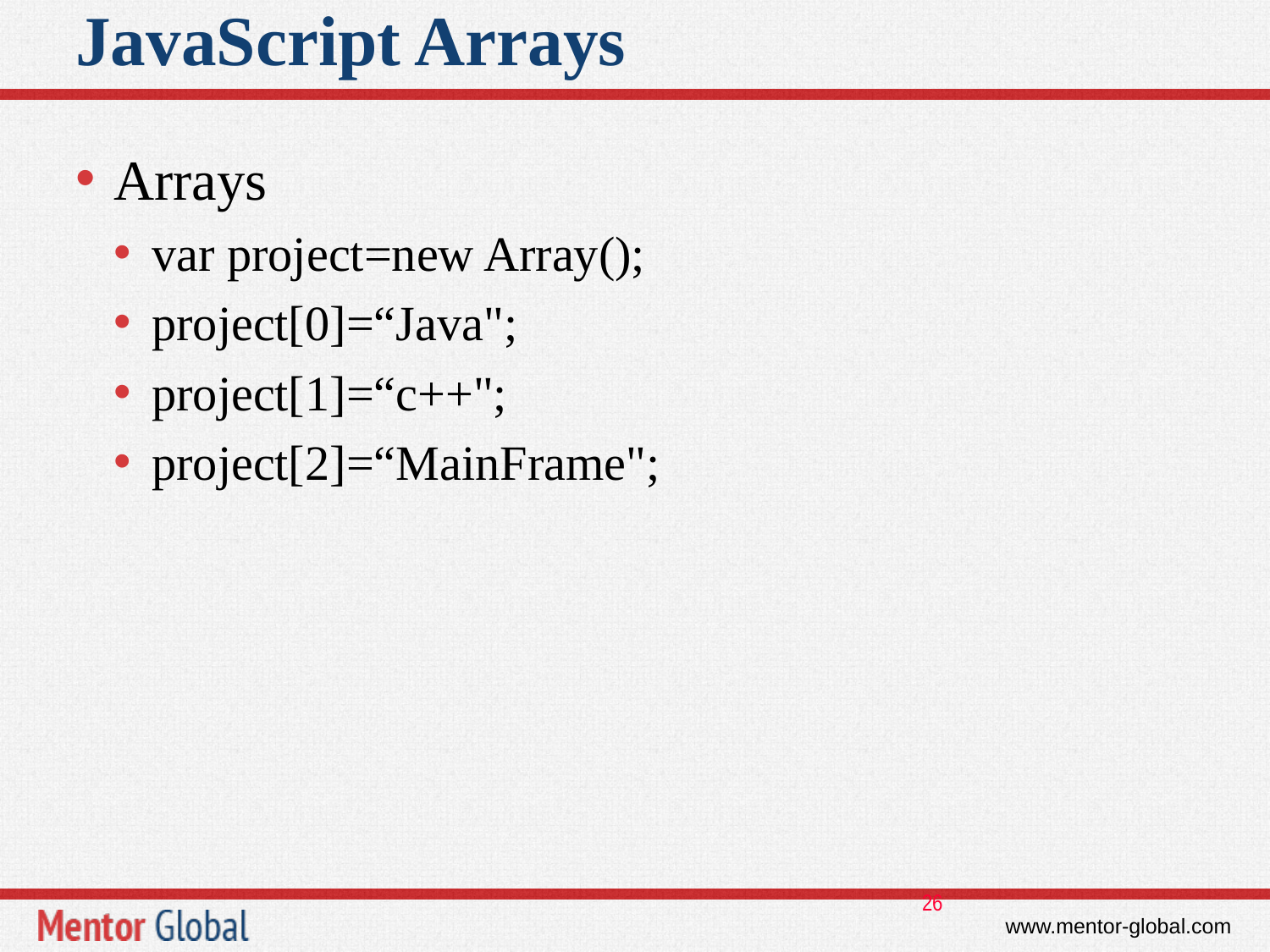

# JavaScript Arrays
Arrays
var project=new Array();
project[0]=“Java";
project[1]=“c++";
project[2]=“MainFrame";
26